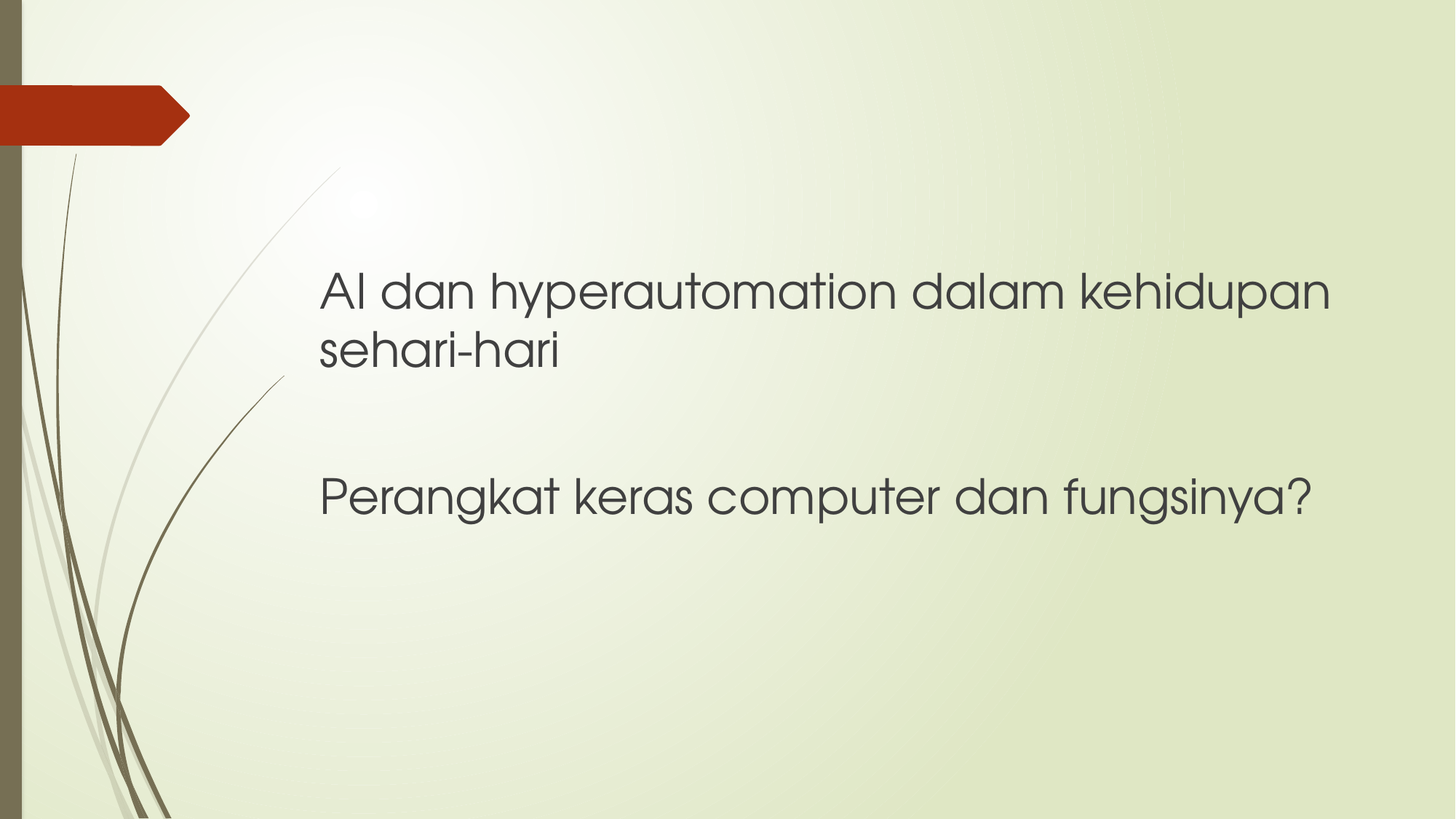

AI dan hyperautomation dalam kehidupan sehari-hari

Perangkat keras computer dan fungsinya?